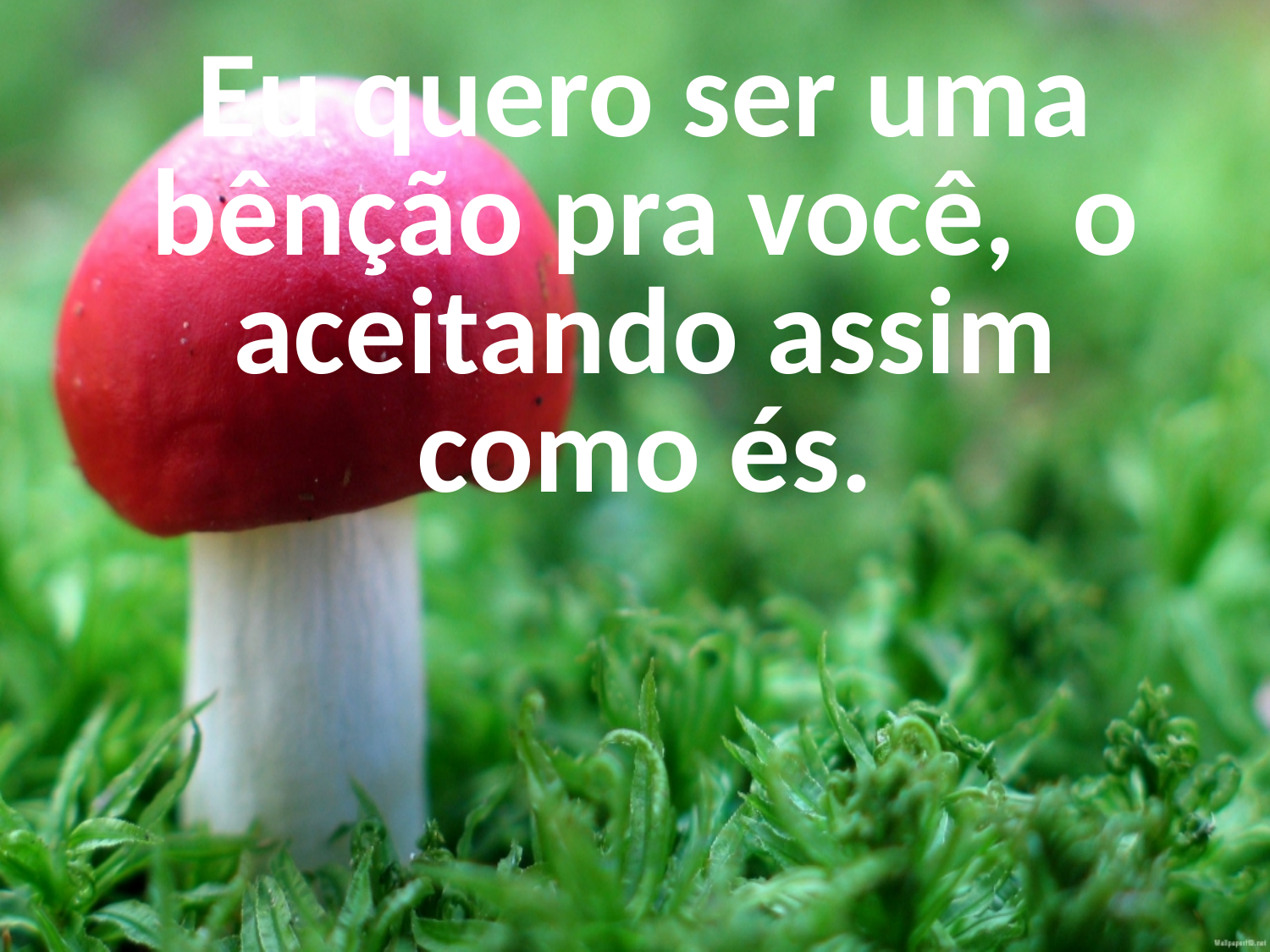

Eu quero ser uma bênção pra você,  o aceitando assim como és.